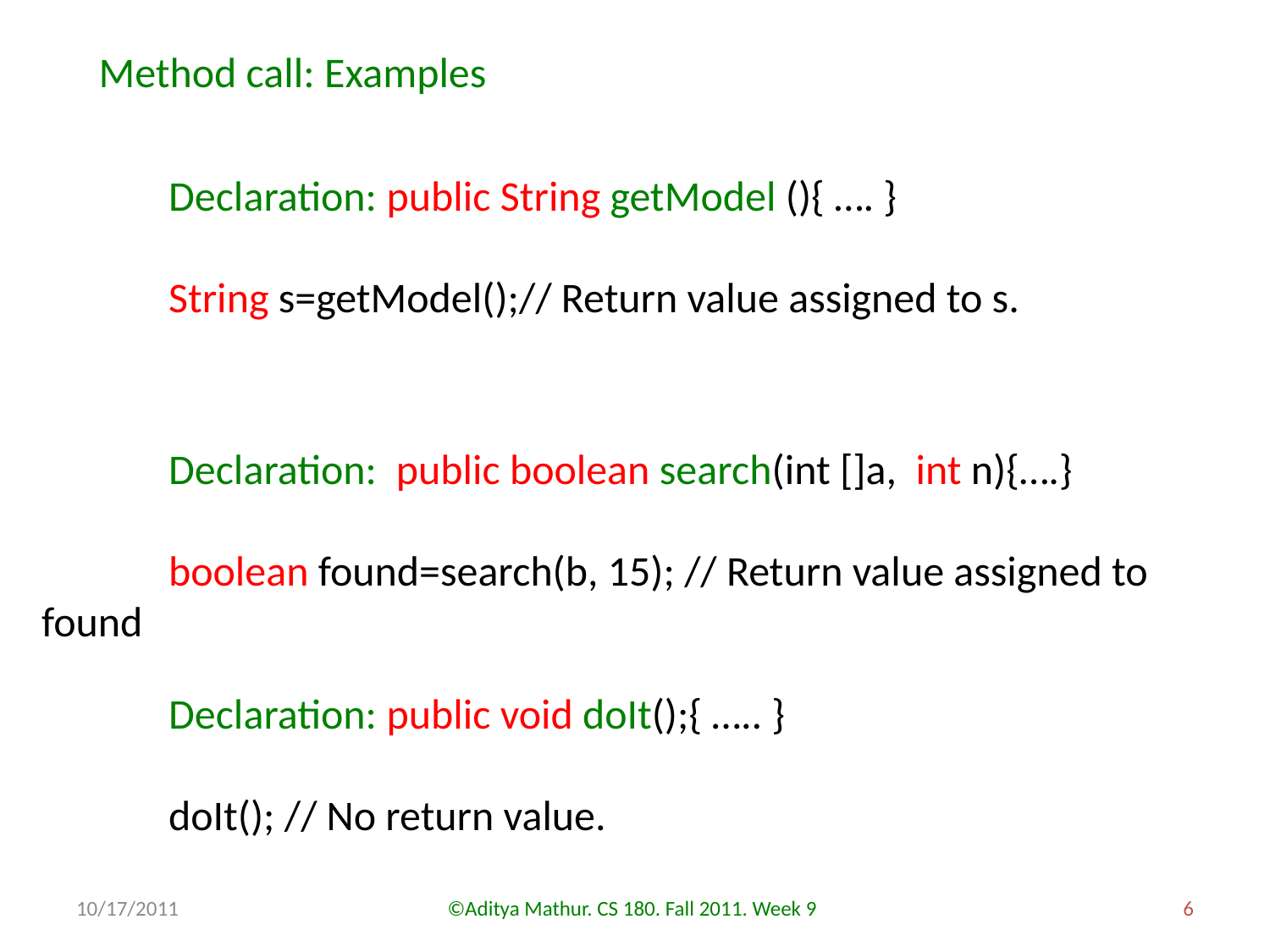

Method call: Examples
	Declaration: public String getModel (){ …. }

	String s=getModel();// Return value assigned to s.
	Declaration:  public boolean search(int []a,  int n){….}
	boolean found=search(b, 15); // Return value assigned to found
	Declaration: public void doIt();{ ….. }
	doIt(); // No return value.
10/17/2011
©Aditya Mathur. CS 180. Fall 2011. Week 9
6